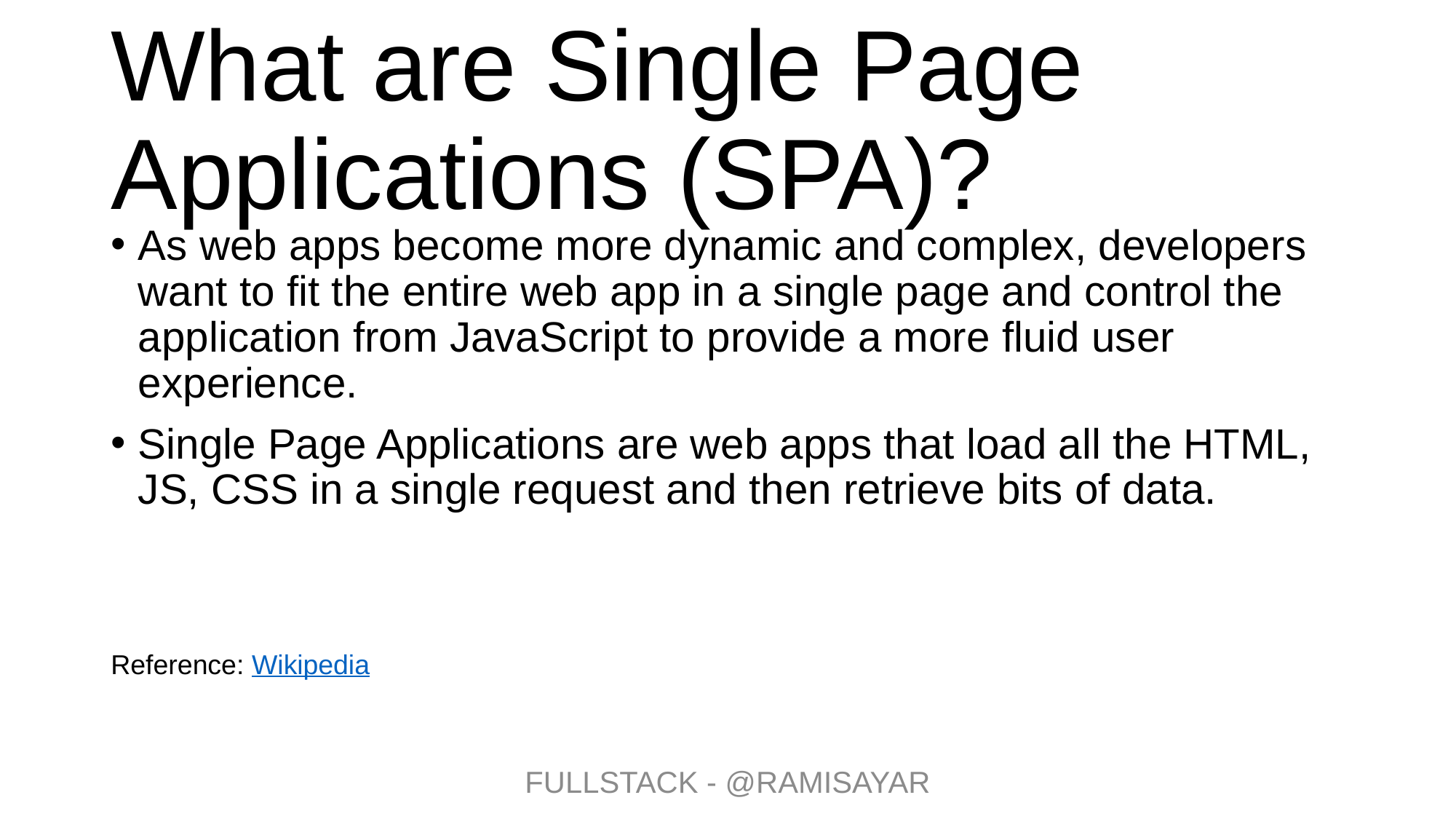

# What are Single Page Applications (SPA)?
As web apps become more dynamic and complex, developers want to fit the entire web app in a single page and control the application from JavaScript to provide a more fluid user experience.
Single Page Applications are web apps that load all the HTML, JS, CSS in a single request and then retrieve bits of data.

Reference: Wikipedia
FULLSTACK - @RAMISAYAR